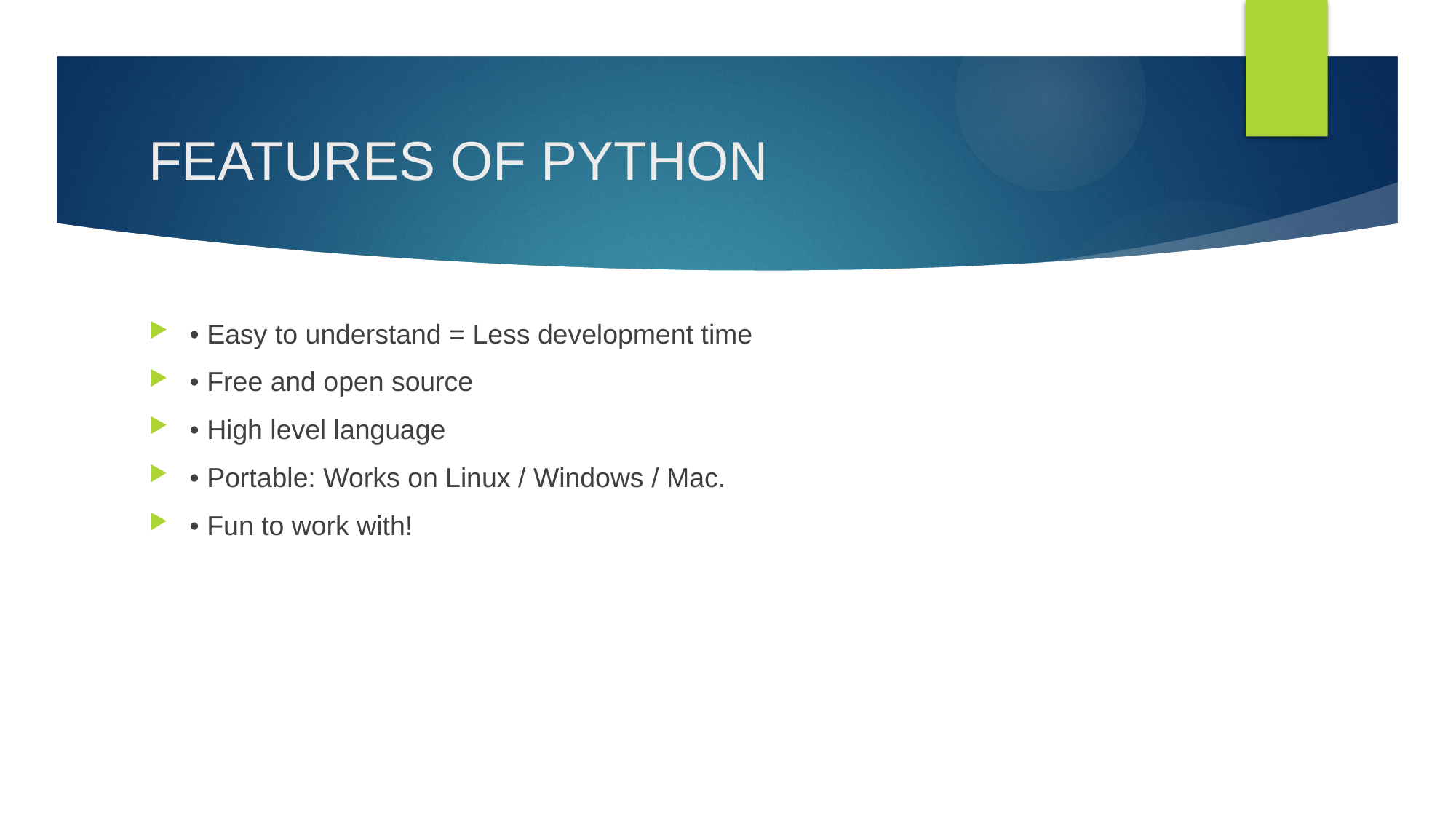

# FEATURES OF PYTHON
• Easy to understand = Less development time
• Free and open source
• High level language
• Portable: Works on Linux / Windows / Mac.
• Fun to work with!